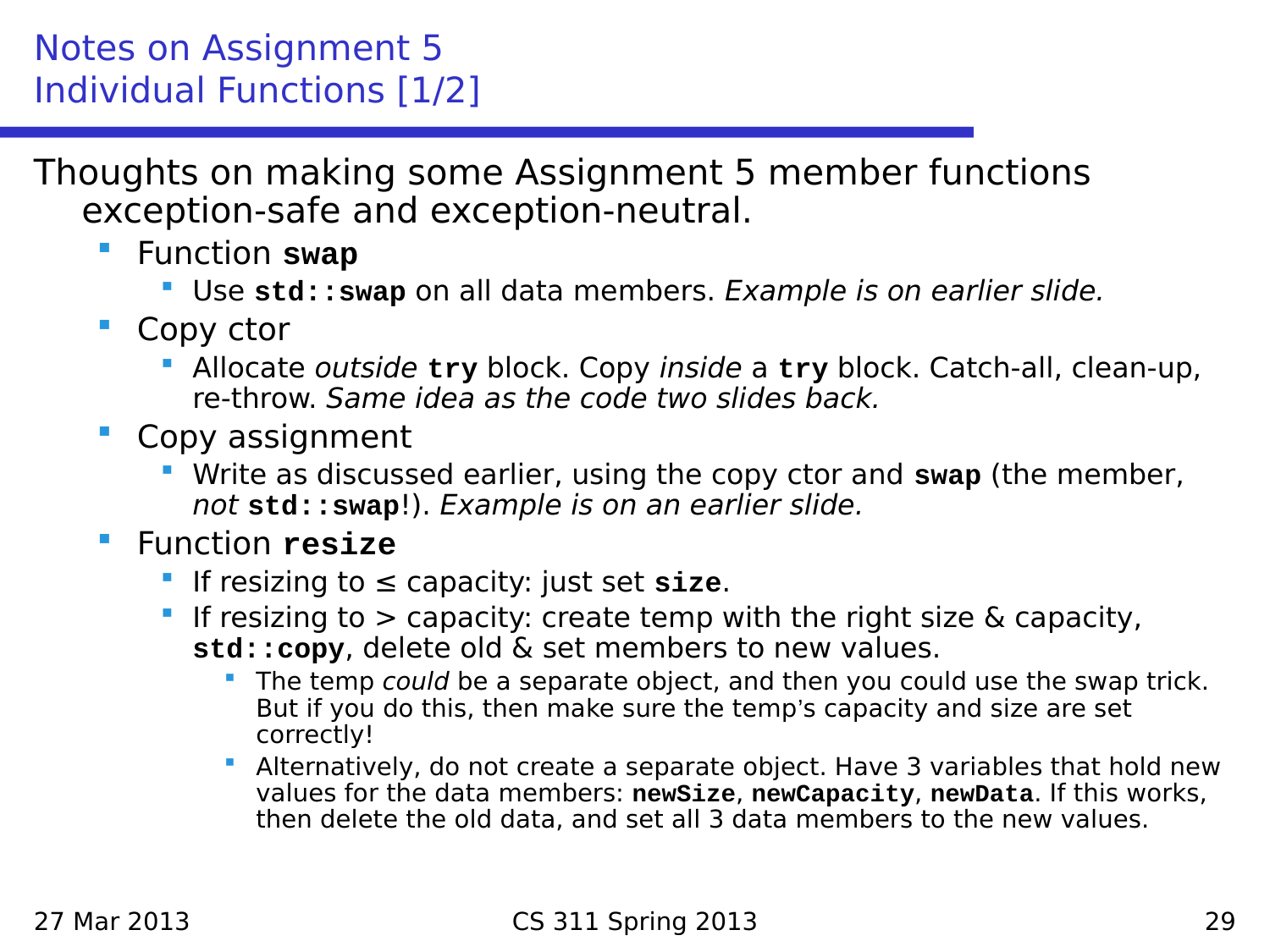

# Notes on Assignment 5 Individual Functions [1/2]
Thoughts on making some Assignment 5 member functions exception-safe and exception-neutral.
Function swap
Use std::swap on all data members. Example is on earlier slide.
Copy ctor
Allocate outside try block. Copy inside a try block. Catch-all, clean-up, re-throw. Same idea as the code two slides back.
Copy assignment
Write as discussed earlier, using the copy ctor and swap (the member, not std::swap!). Example is on an earlier slide.
Function resize
If resizing to ≤ capacity: just set size.
If resizing to > capacity: create temp with the right size & capacity, std::copy, delete old & set members to new values.
The temp could be a separate object, and then you could use the swap trick. But if you do this, then make sure the temp’s capacity and size are set correctly!
Alternatively, do not create a separate object. Have 3 variables that hold new values for the data members: newSize, newCapacity, newData. If this works, then delete the old data, and set all 3 data members to the new values.
27 Mar 2013
CS 311 Spring 2013
29